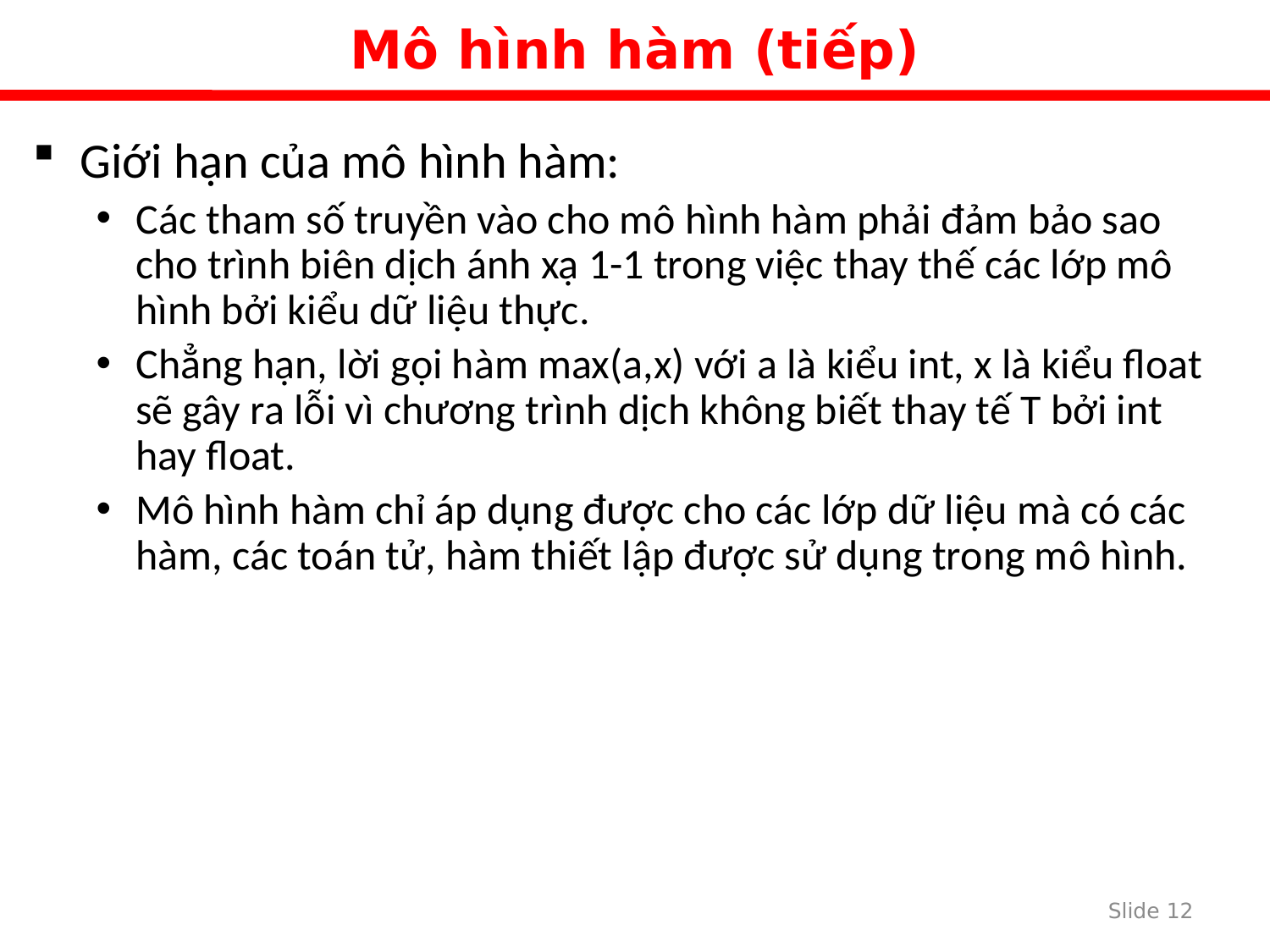

Mô hình hàm (tiếp)

Giới hạn của mô hình hàm:
Các tham số truyền vào cho mô hình hàm phải đảm bảo sao cho trình biên dịch ánh xạ 1-1 trong việc thay thế các lớp mô hình bởi kiểu dữ liệu thực.
Chẳng hạn, lời gọi hàm max(a,x) với a là kiểu int, x là kiểu float sẽ gây ra lỗi vì chương trình dịch không biết thay tế T bởi int hay float.
Mô hình hàm chỉ áp dụng được cho các lớp dữ liệu mà có các hàm, các toán tử, hàm thiết lập được sử dụng trong mô hình.
Slide 12